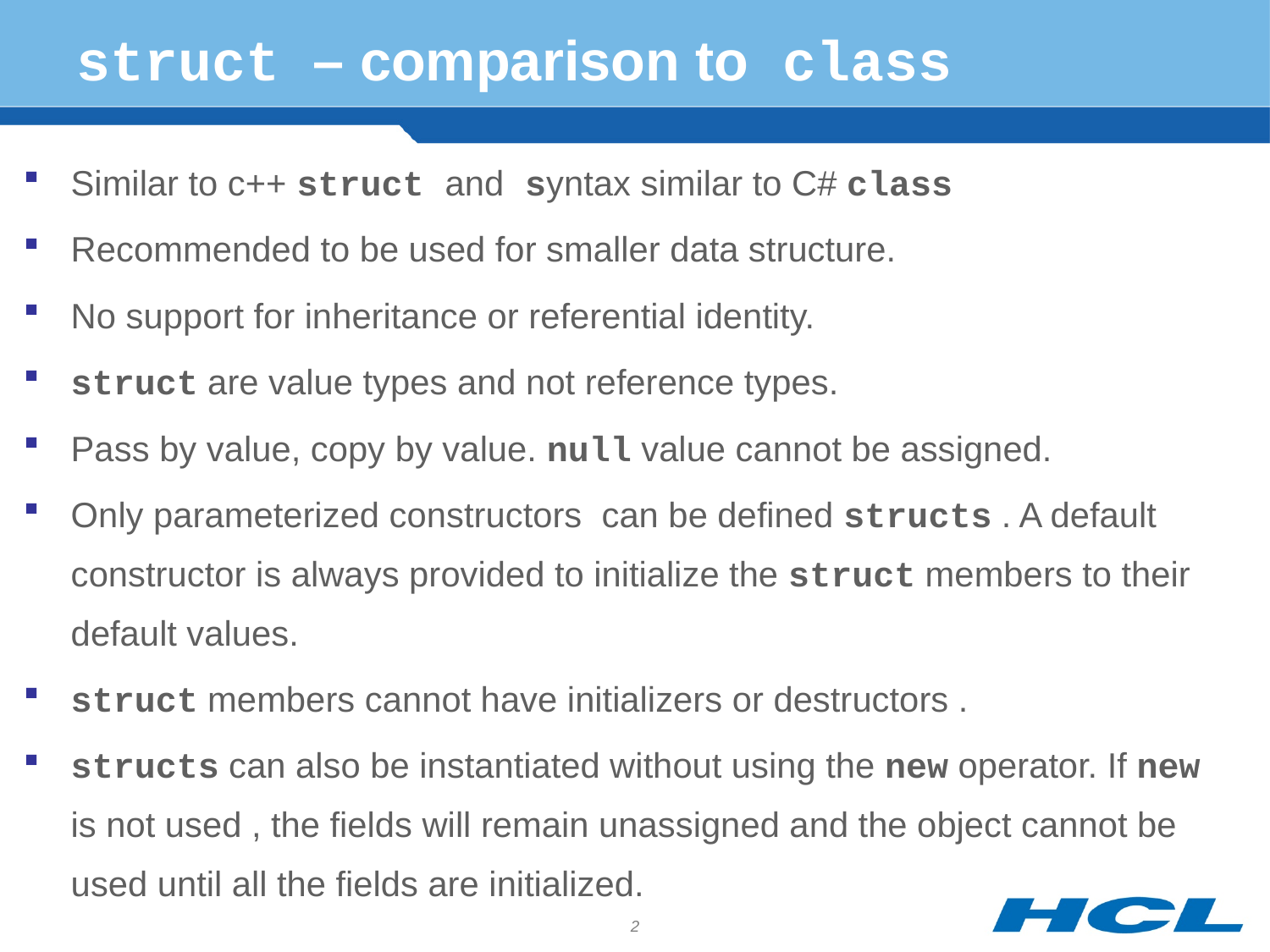

# struct – comparison to class
Similar to c++ struct and syntax similar to C# class
Recommended to be used for smaller data structure.
No support for inheritance or referential identity.
struct are value types and not reference types.
Pass by value, copy by value. null value cannot be assigned.
Only parameterized constructors  can be defined structs . A default constructor is always provided to initialize the struct members to their default values.
struct members cannot have initializers or destructors .
structs can also be instantiated without using the new operator. If new is not used , the fields will remain unassigned and the object cannot be used until all the fields are initialized.
2